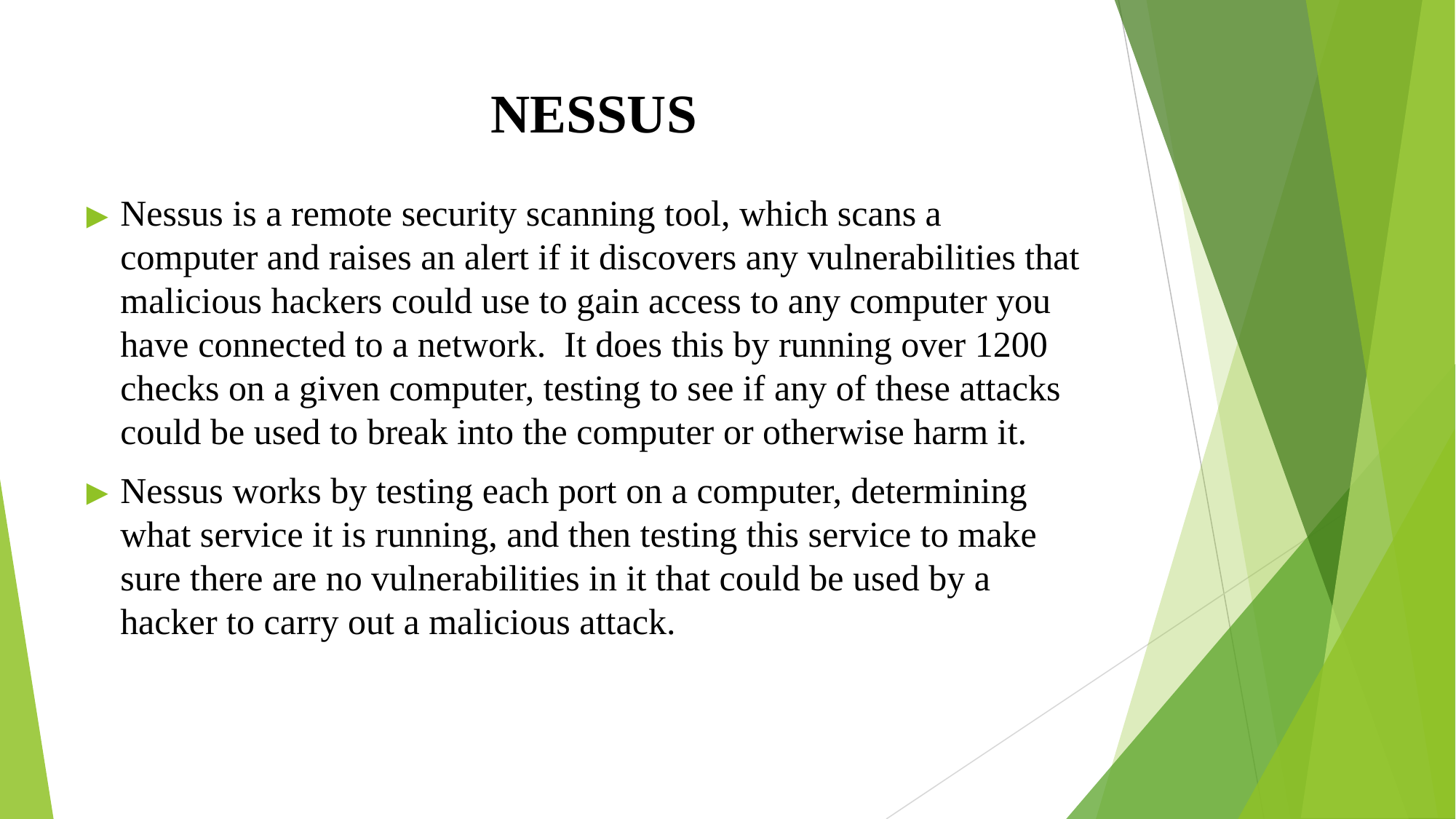

# NESSUS
Nessus is a remote security scanning tool, which scans a computer and raises an alert if it discovers any vulnerabilities that malicious hackers could use to gain access to any computer you have connected to a network.  It does this by running over 1200 checks on a given computer, testing to see if any of these attacks could be used to break into the computer or otherwise harm it.
Nessus works by testing each port on a computer, determining what service it is running, and then testing this service to make sure there are no vulnerabilities in it that could be used by a hacker to carry out a malicious attack.